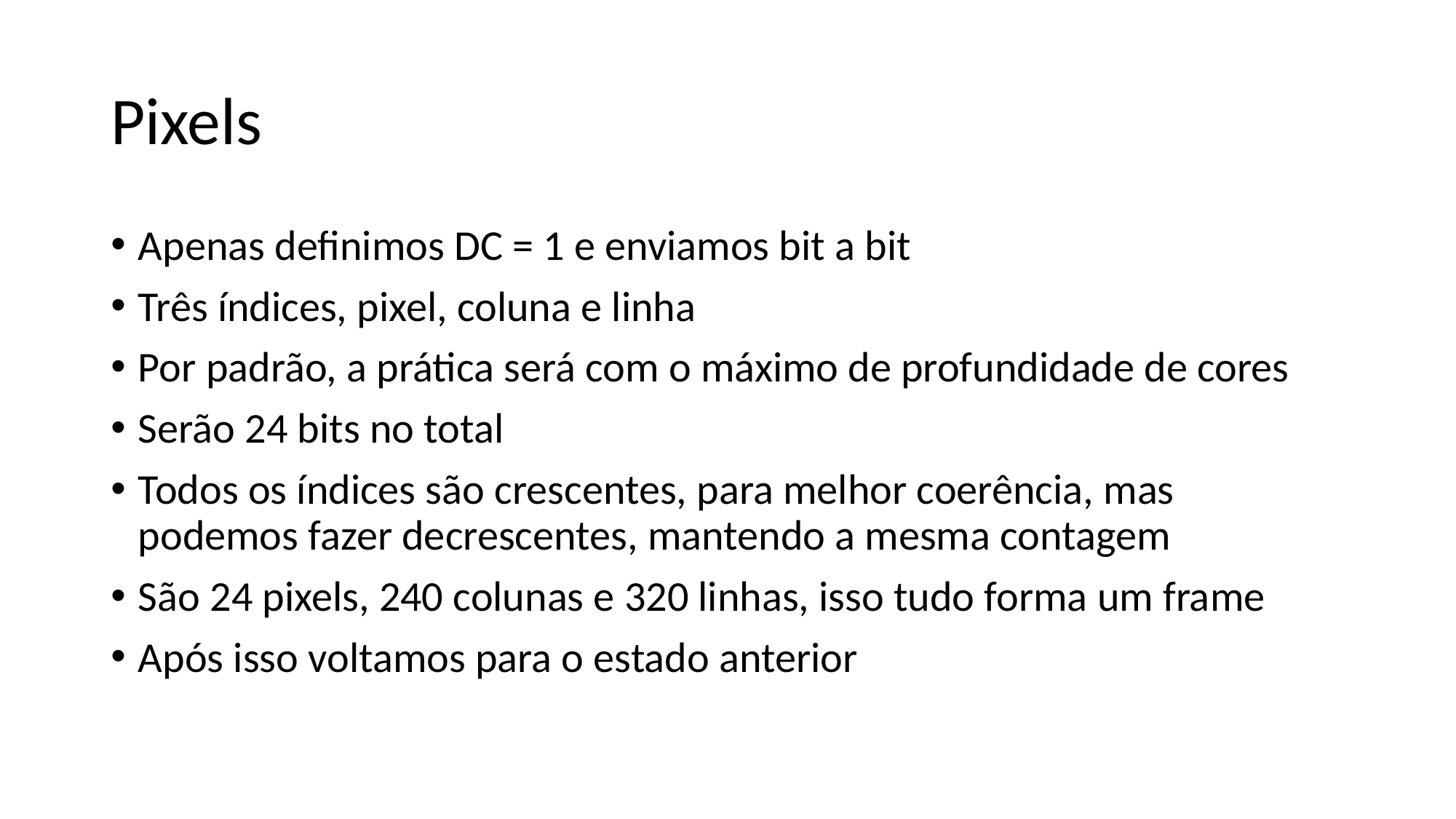

# Pixels
Apenas definimos DC = 1 e enviamos bit a bit
Três índices, pixel, coluna e linha
Por padrão, a prática será com o máximo de profundidade de cores
Serão 24 bits no total
Todos os índices são crescentes, para melhor coerência, mas podemos fazer decrescentes, mantendo a mesma contagem
São 24 pixels, 240 colunas e 320 linhas, isso tudo forma um frame
Após isso voltamos para o estado anterior